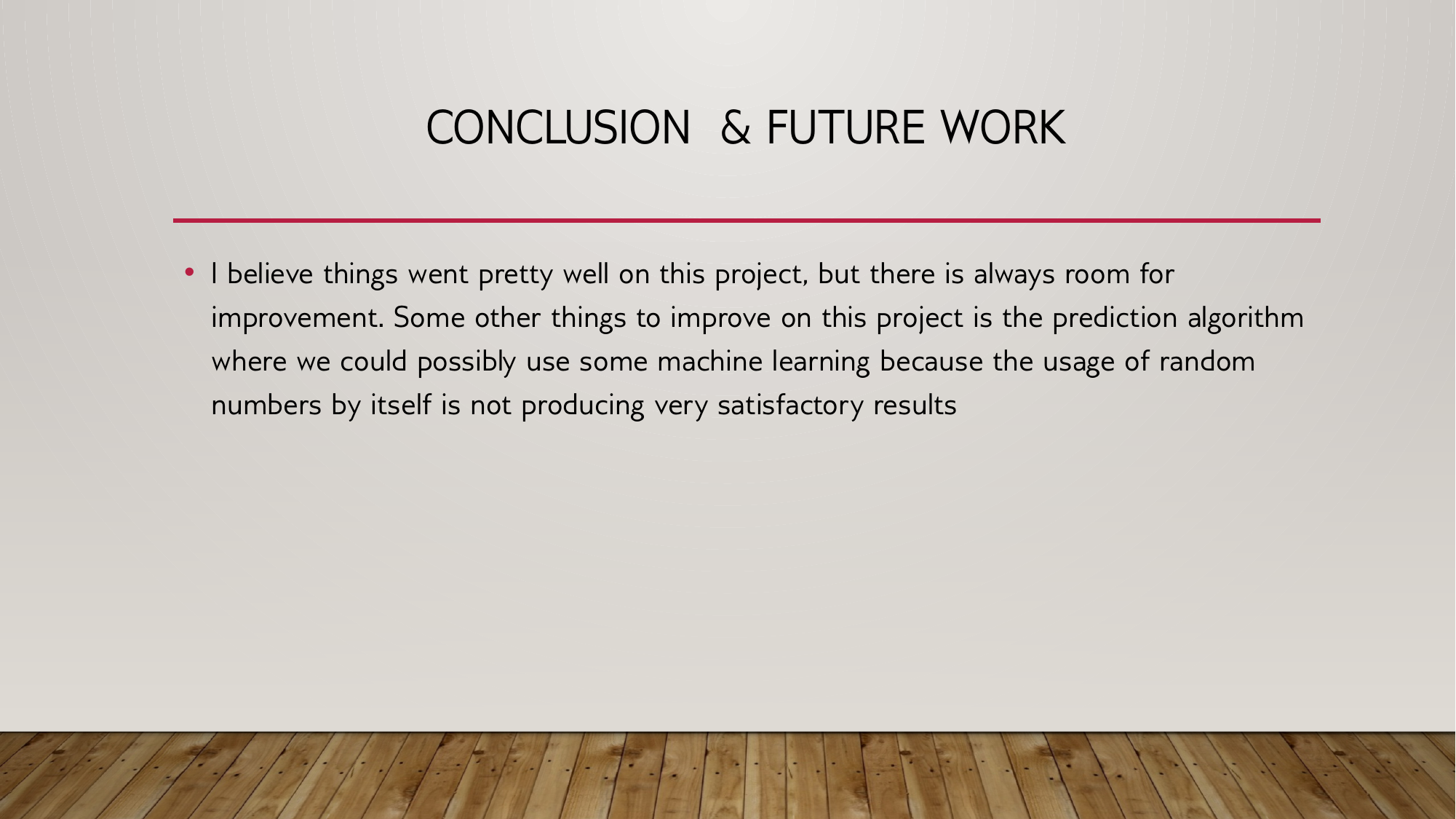

# Conclusion  & Future Work
I believe things went pretty well on this project, but there is always room for improvement. Some other things to improve on this project is the prediction algorithm where we could possibly use some machine learning because the usage of random numbers by itself is not producing very satisfactory results